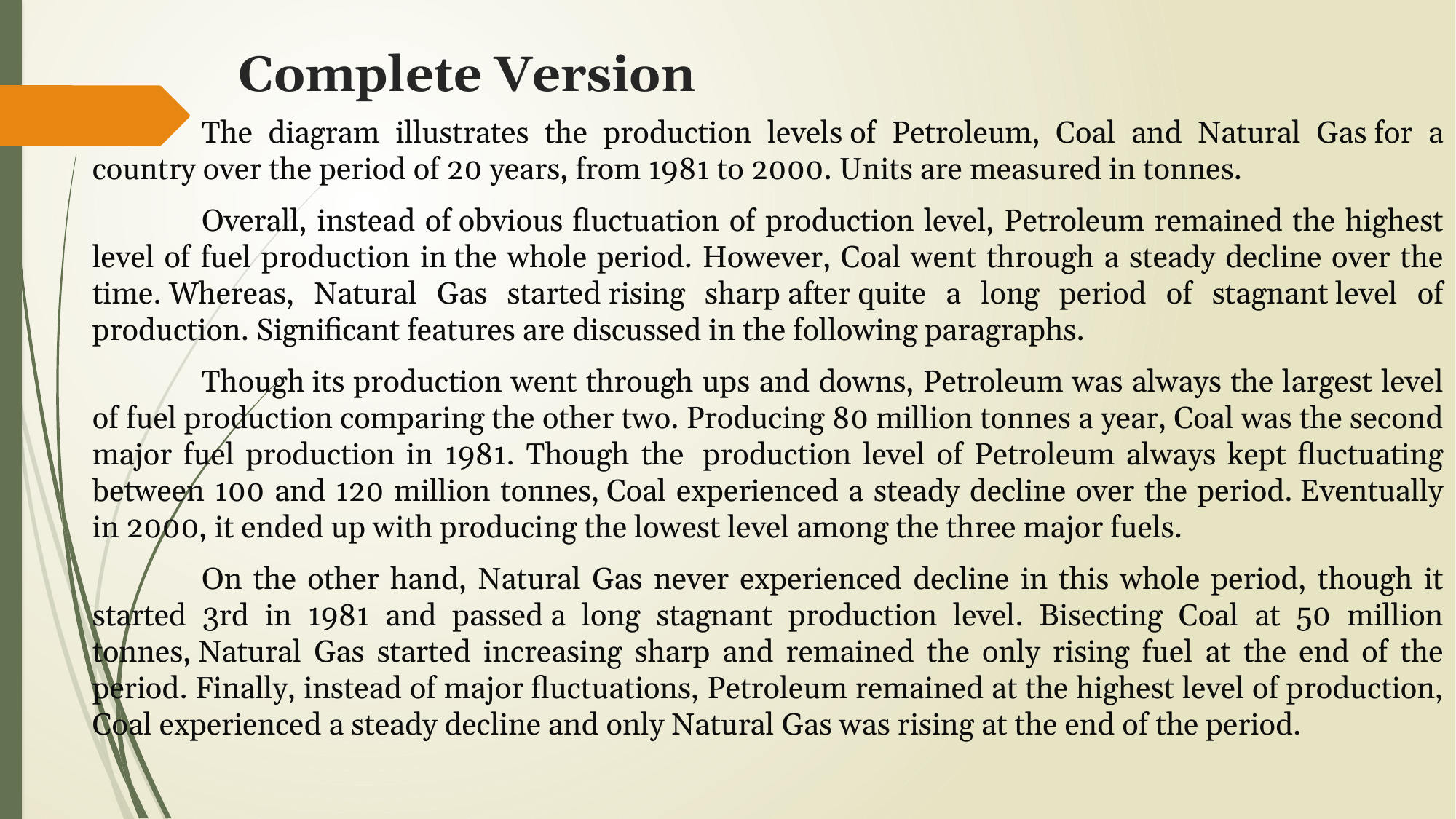

# Complete Version
	The diagram illustrates the production levels of Petroleum, Coal and Natural Gas for a country over the period of 20 years, from 1981 to 2000. Units are measured in tonnes.
	Overall, instead of obvious fluctuation of production level, Petroleum remained the highest level of fuel production in the whole period. However, Coal went through a steady decline over the time. Whereas, Natural Gas started rising sharp after quite a long period of stagnant level of production. Significant features are discussed in the following paragraphs.
	Though its production went through ups and downs, Petroleum was always the largest level of fuel production comparing the other two. Producing 80 million tonnes a year, Coal was the second major fuel production in 1981. Though the  production level of Petroleum always kept fluctuating between 100 and 120 million tonnes, Coal experienced a steady decline over the period. Eventually in 2000, it ended up with producing the lowest level among the three major fuels.
	On the other hand, Natural Gas never experienced decline in this whole period, though it started 3rd in 1981 and passed a long stagnant production level. Bisecting Coal at 50 million tonnes, Natural Gas started increasing sharp and remained the only rising fuel at the end of the period. Finally, instead of major fluctuations, Petroleum remained at the highest level of production, Coal experienced a steady decline and only Natural Gas was rising at the end of the period.